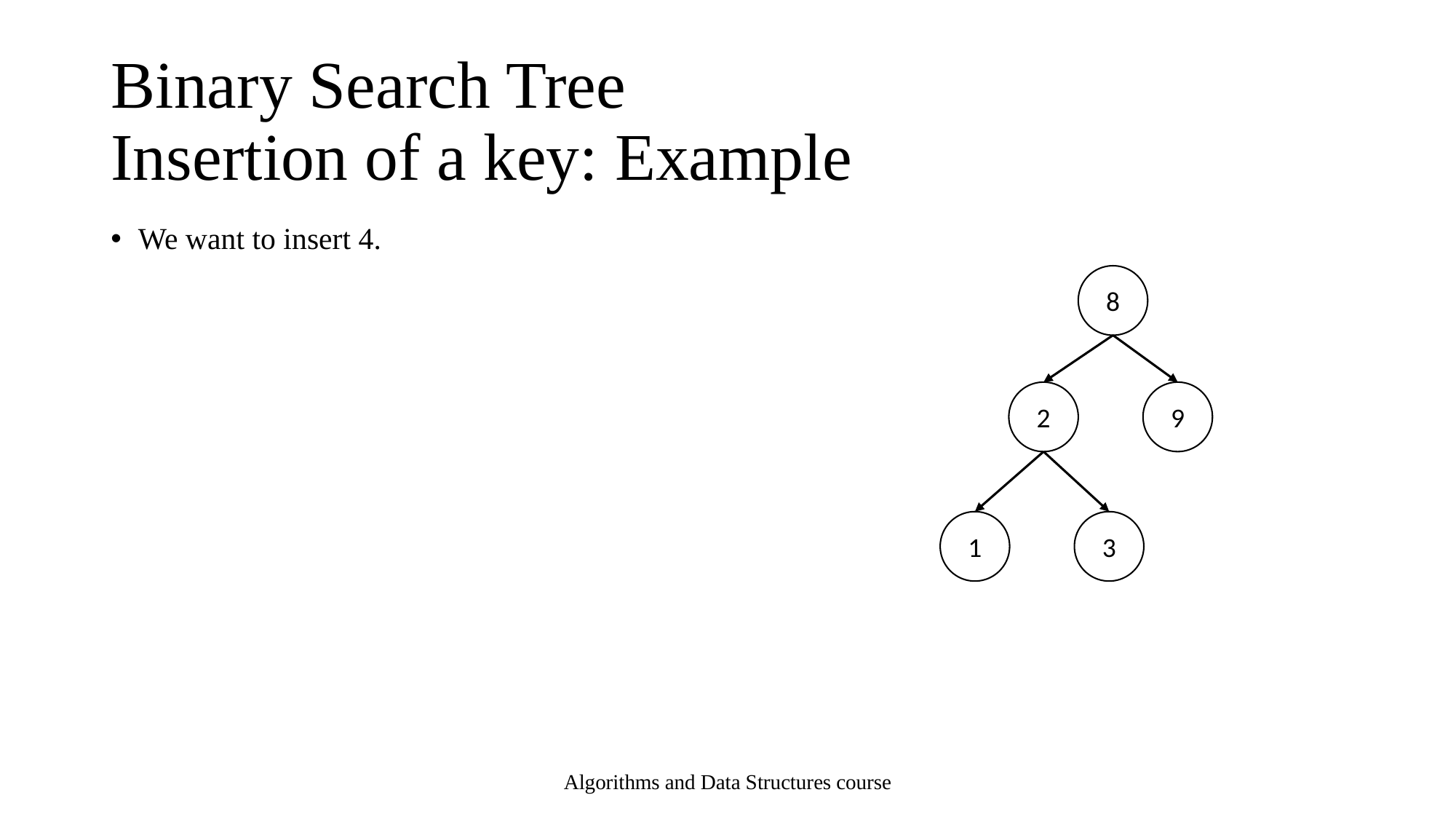

# Binary Search Tree Insertion of a key: Example
We want to insert 4.
8
2
9
1
3
Algorithms and Data Structures course